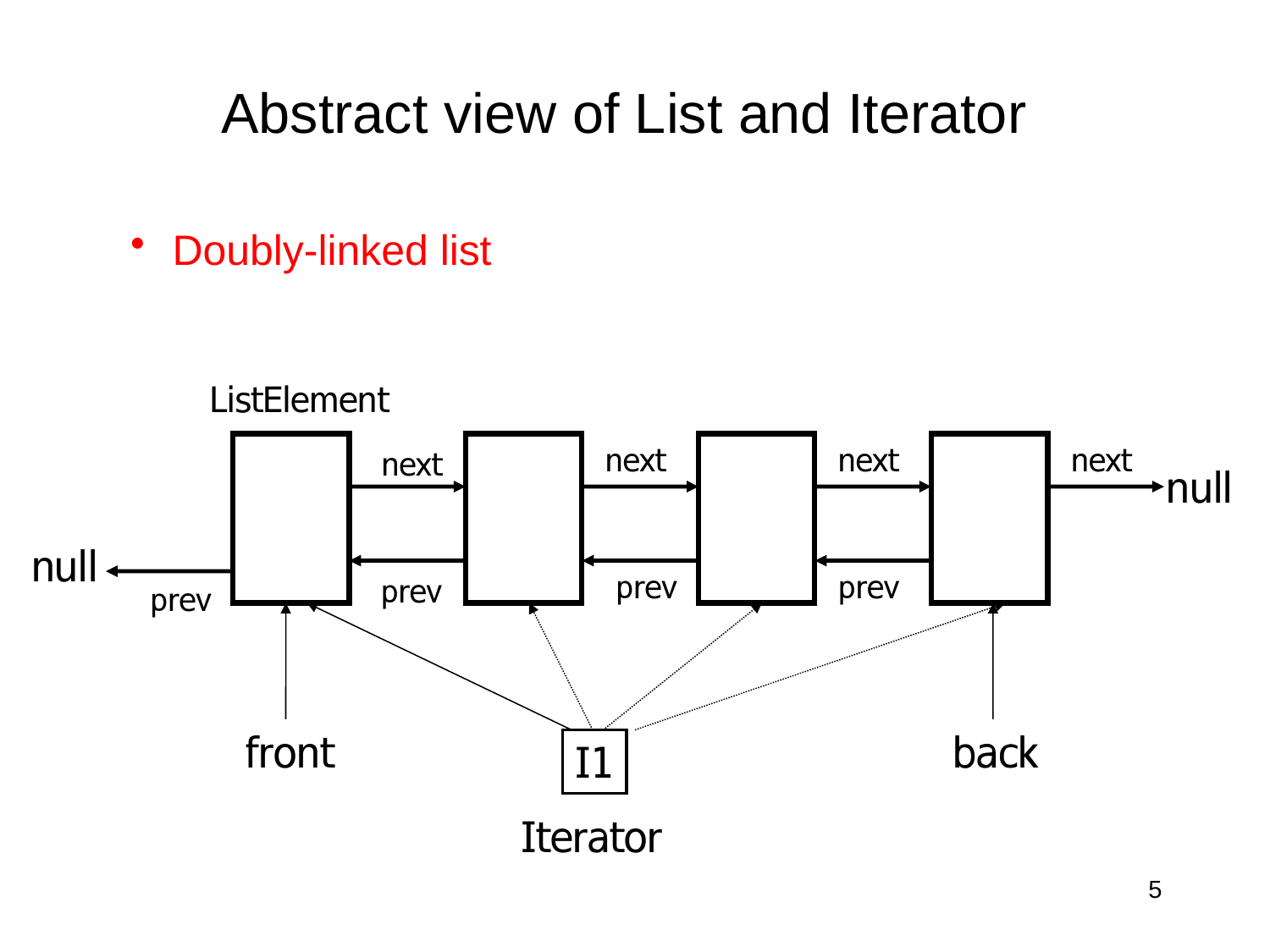

# Abstract view of List and Iterator
 Doubly-linked list
ListElement

next

next
next
next
null

null
prev
prev
prev

prev

front
back
I1
Iterator
5